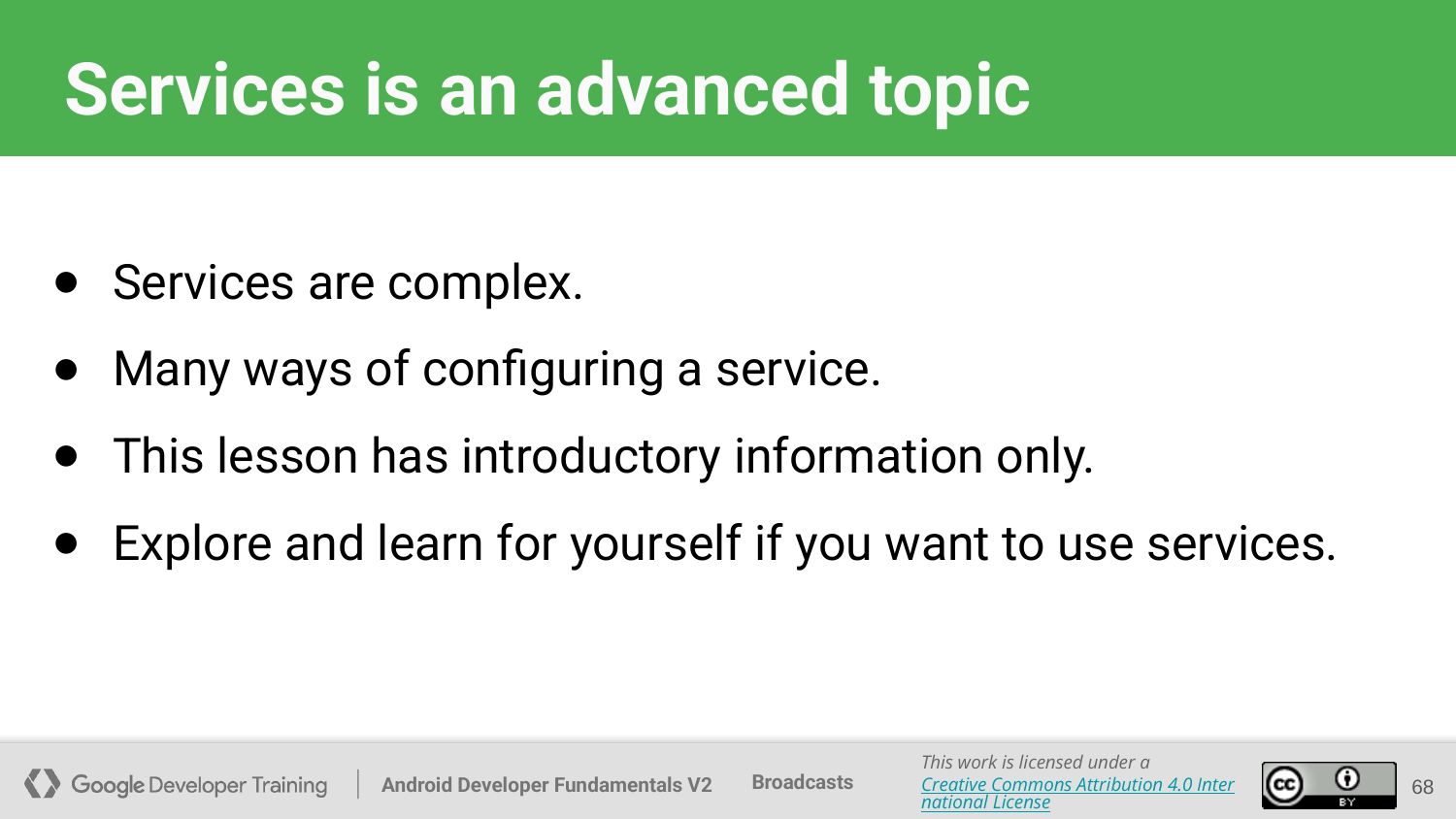

# Services is an advanced topic
Services are complex.
Many ways of configuring a service.
This lesson has introductory information only.
Explore and learn for yourself if you want to use services.
68